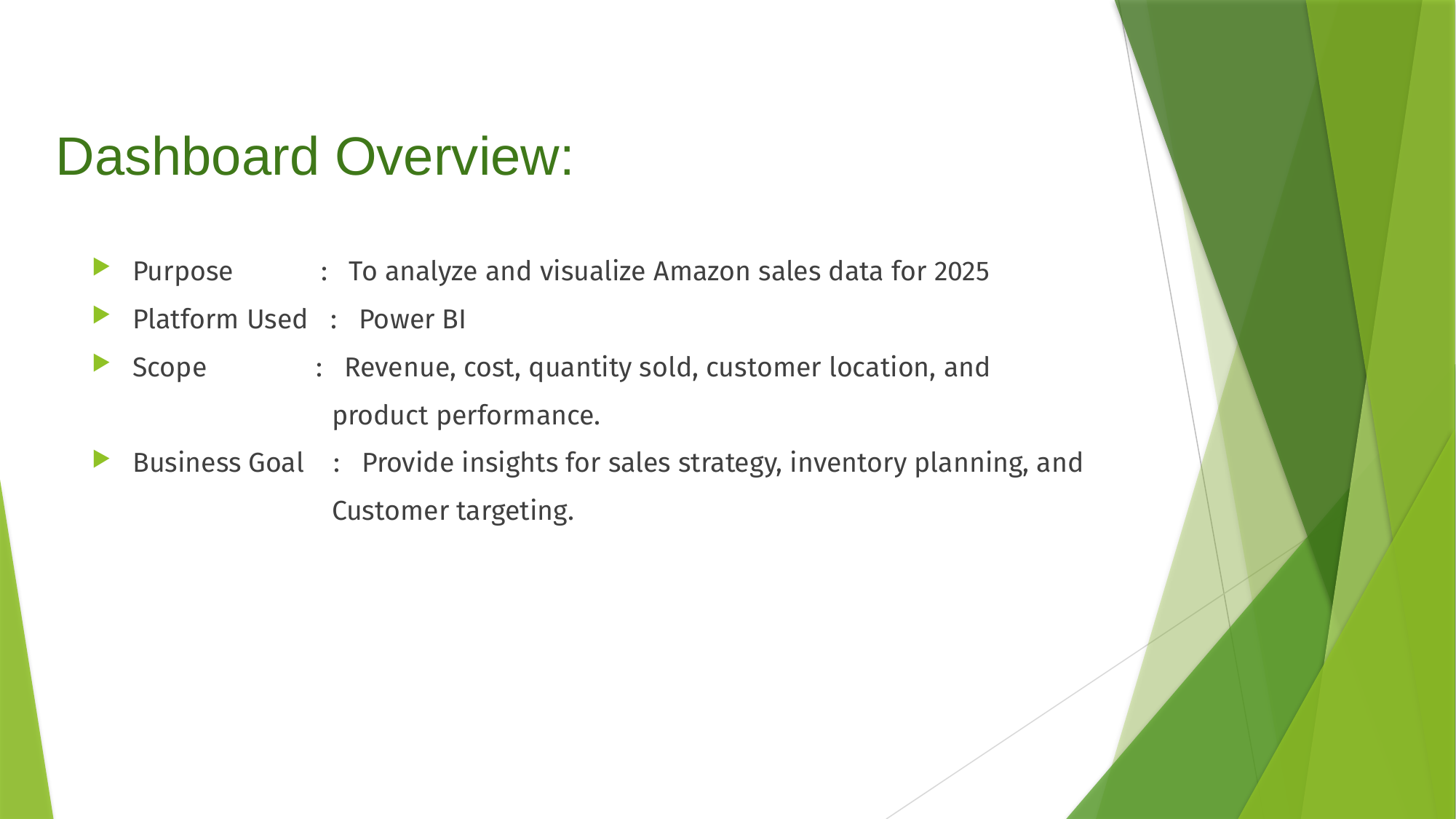

# Dashboard Overview:
Purpose            :   To analyze and visualize Amazon sales data for 2025
Platform Used   :   Power BI
Scope               :   Revenue, cost, quantity sold, customer location, and
                                 product performance.
Business Goal    :   Provide insights for sales strategy, inventory planning, and
                                 Customer targeting.